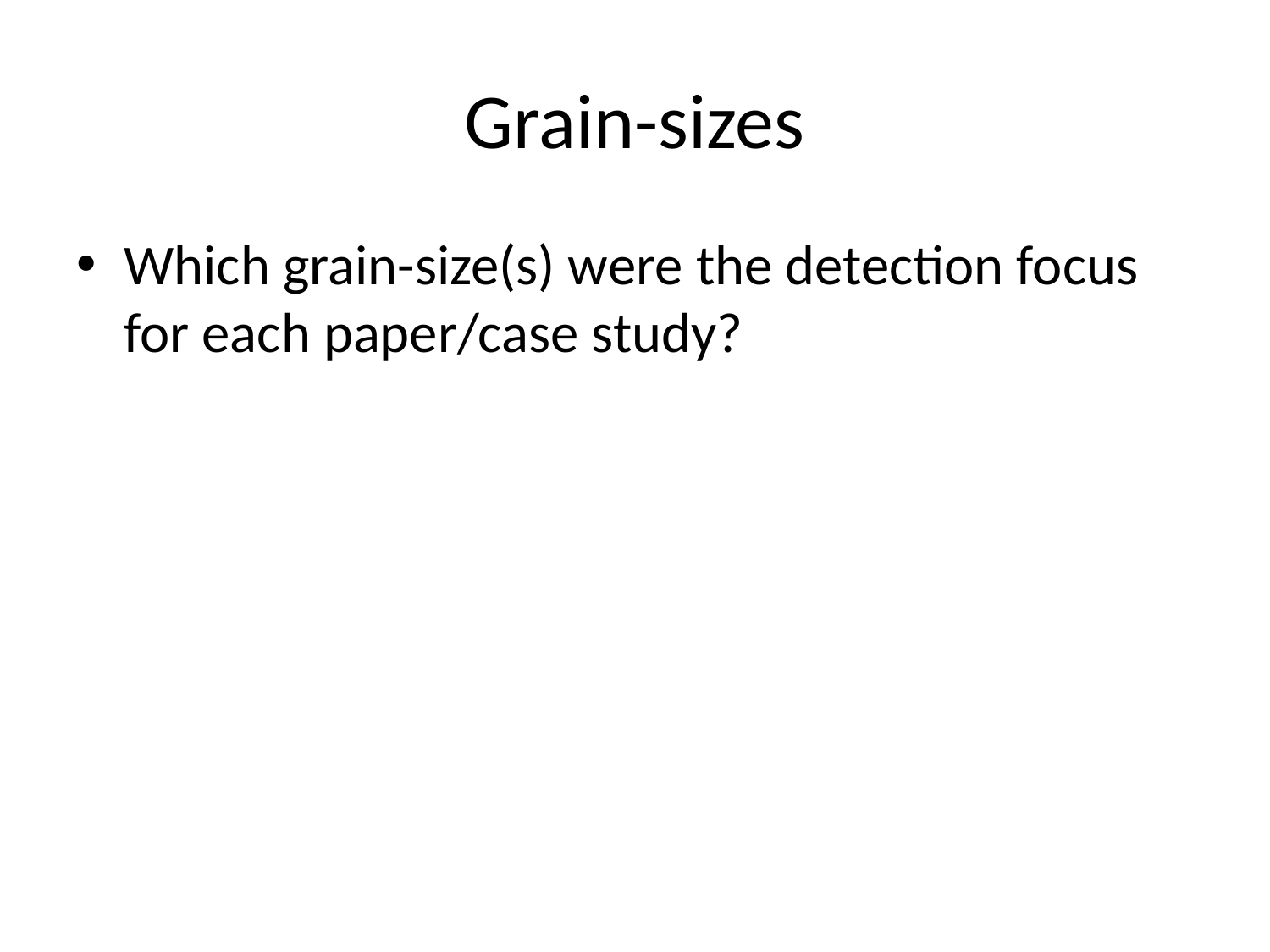

# Grain-sizes
Which grain-size(s) were the detection focus for each paper/case study?